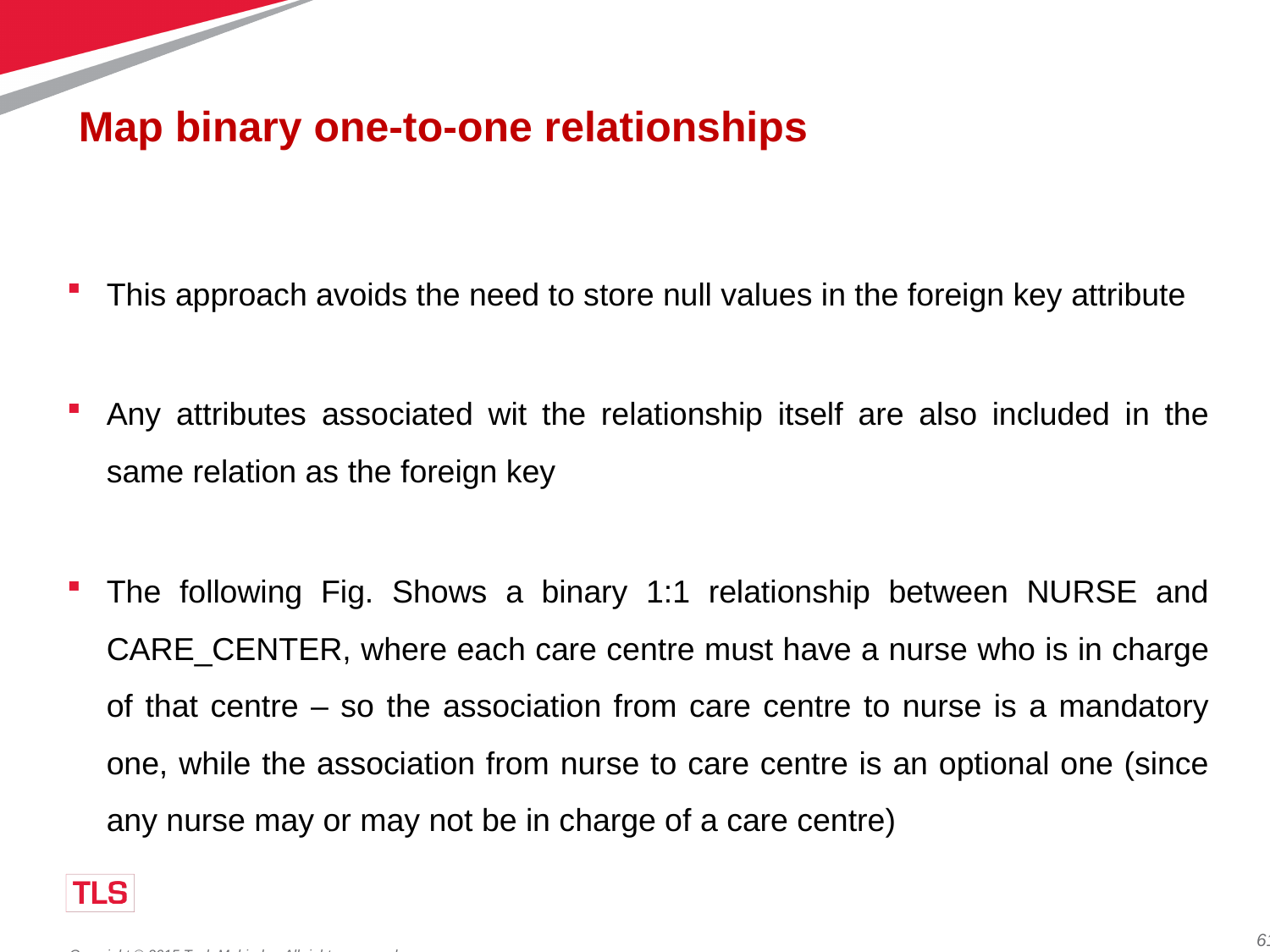

# Map binary one-to-one relationships
This approach avoids the need to store null values in the foreign key attribute

Any attributes associated wit the relationship itself are also included in the same relation as the foreign key

The following Fig. Shows a binary 1:1 relationship between NURSE and CARE_CENTER, where each care centre must have a nurse who is in charge of that centre – so the association from care centre to nurse is a mandatory one, while the association from nurse to care centre is an optional one (since any nurse may or may not be in charge of a care centre)